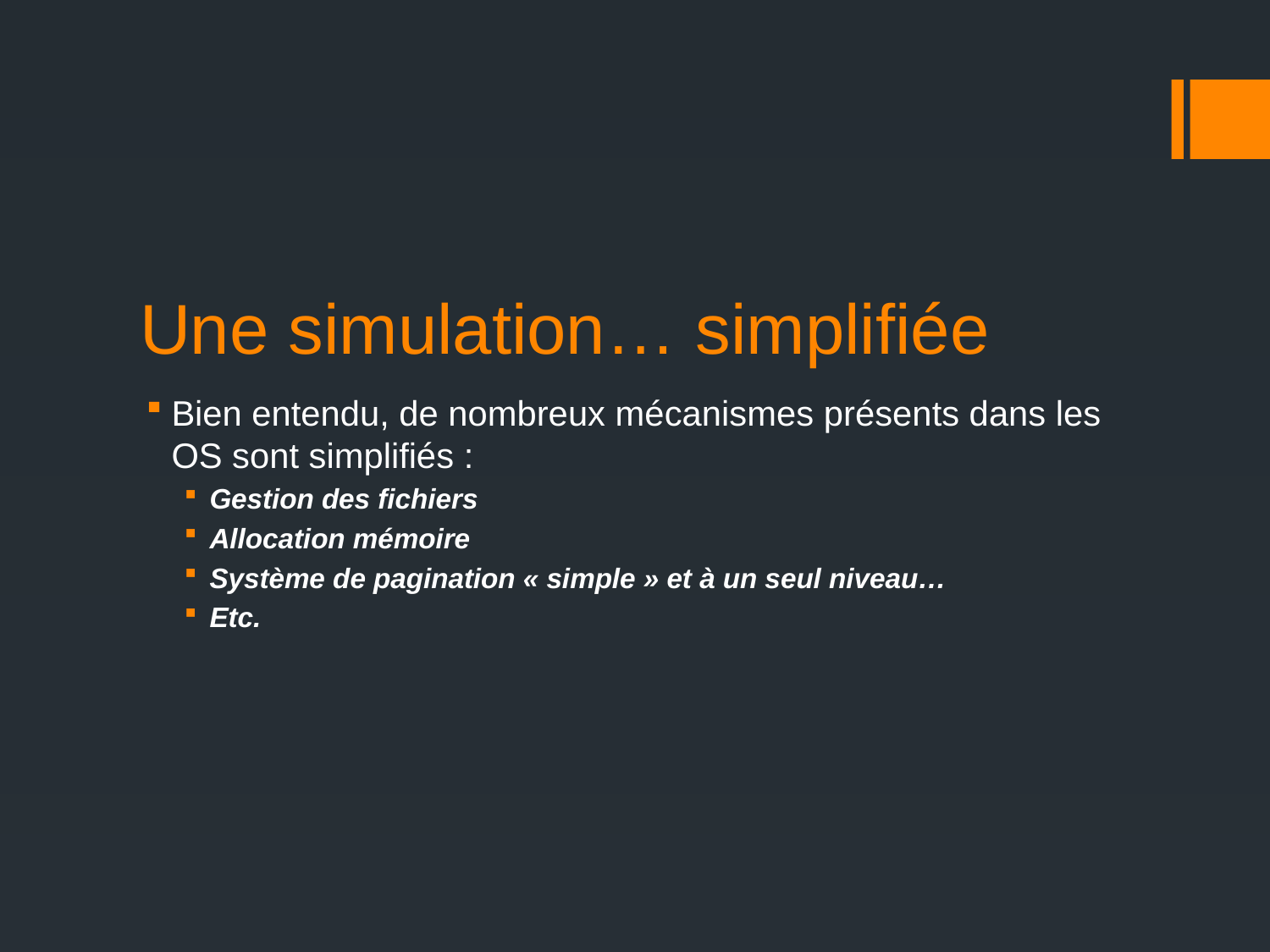

# Une simulation… simplifiée
Bien entendu, de nombreux mécanismes présents dans les OS sont simplifiés :
Gestion des fichiers
Allocation mémoire
Système de pagination « simple » et à un seul niveau…
Etc.